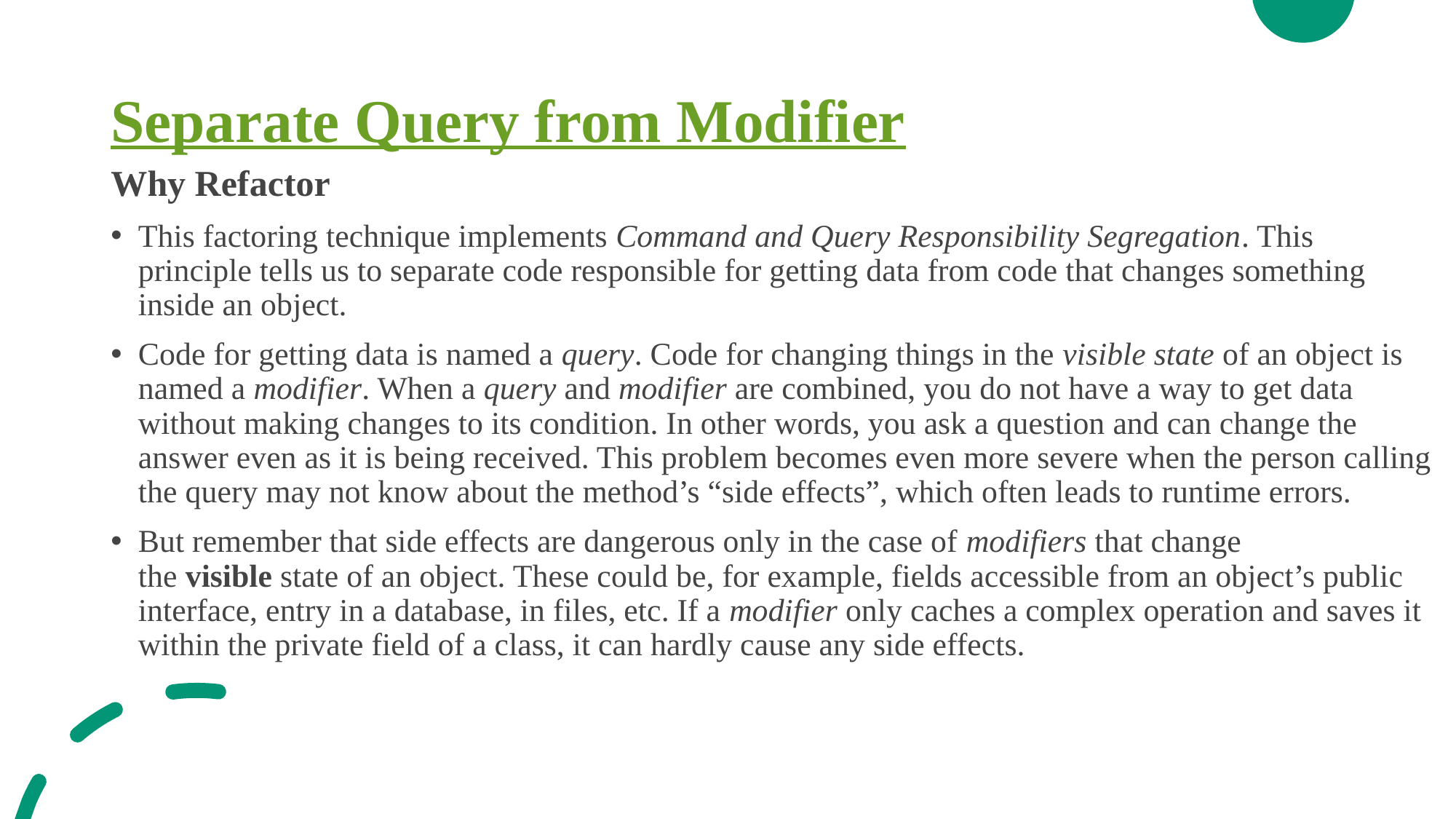

# Separate Query from Modifier
Why Refactor
This factoring technique implements Command and Query Responsibility Segregation. This principle tells us to separate code responsible for getting data from code that changes something inside an object.
Code for getting data is named a query. Code for changing things in the visible state of an object is named a modifier. When a query and modifier are combined, you do not have a way to get data without making changes to its condition. In other words, you ask a question and can change the answer even as it is being received. This problem becomes even more severe when the person calling the query may not know about the method’s “side effects”, which often leads to runtime errors.
But remember that side effects are dangerous only in the case of modifiers that change the visible state of an object. These could be, for example, fields accessible from an object’s public interface, entry in a database, in files, etc. If a modifier only caches a complex operation and saves it within the private field of a class, it can hardly cause any side effects.